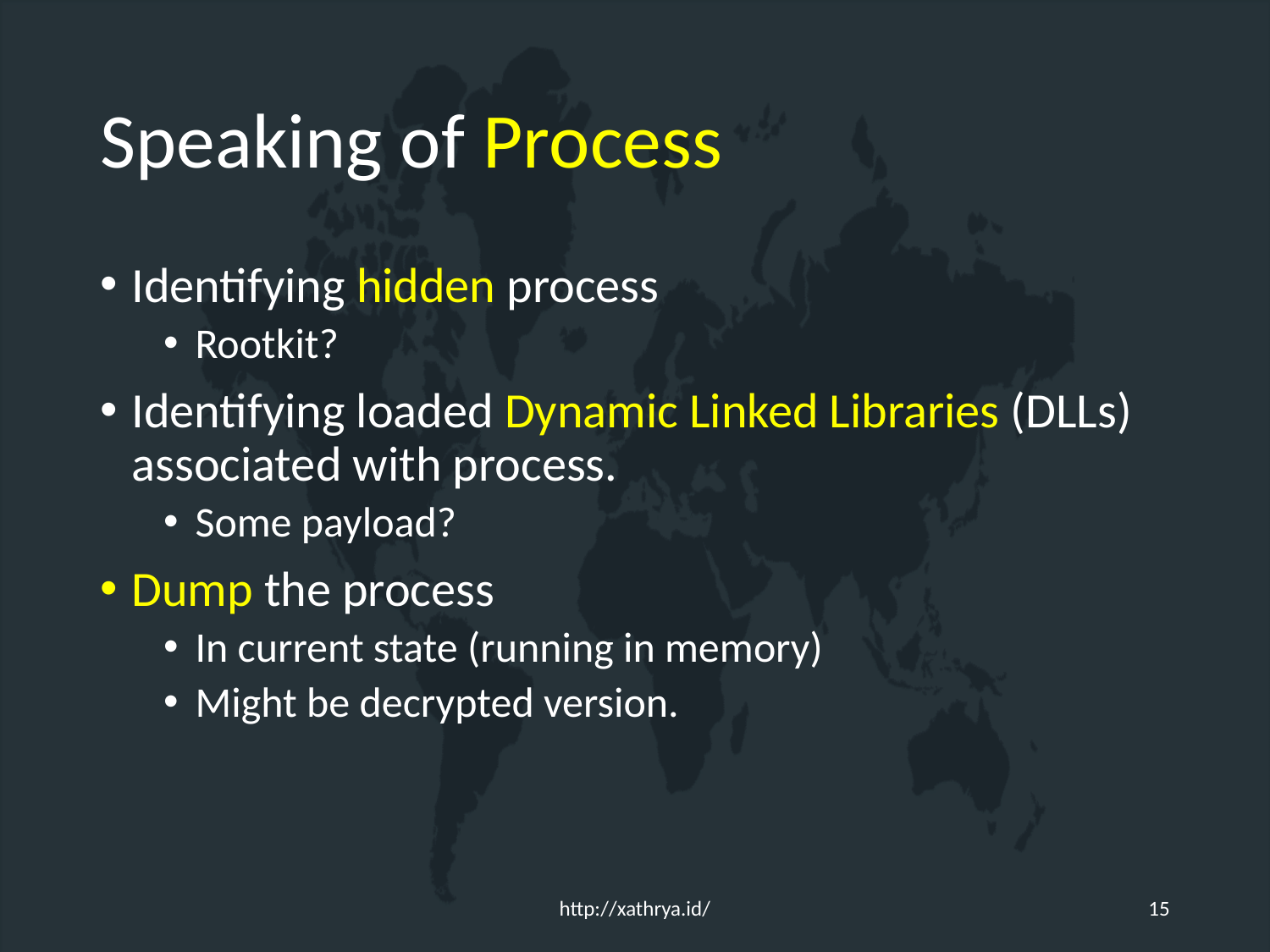

# Speaking of Process
Identifying hidden process
Rootkit?
Identifying loaded Dynamic Linked Libraries (DLLs) associated with process.
Some payload?
Dump the process
In current state (running in memory)
Might be decrypted version.
http://xathrya.id/
15